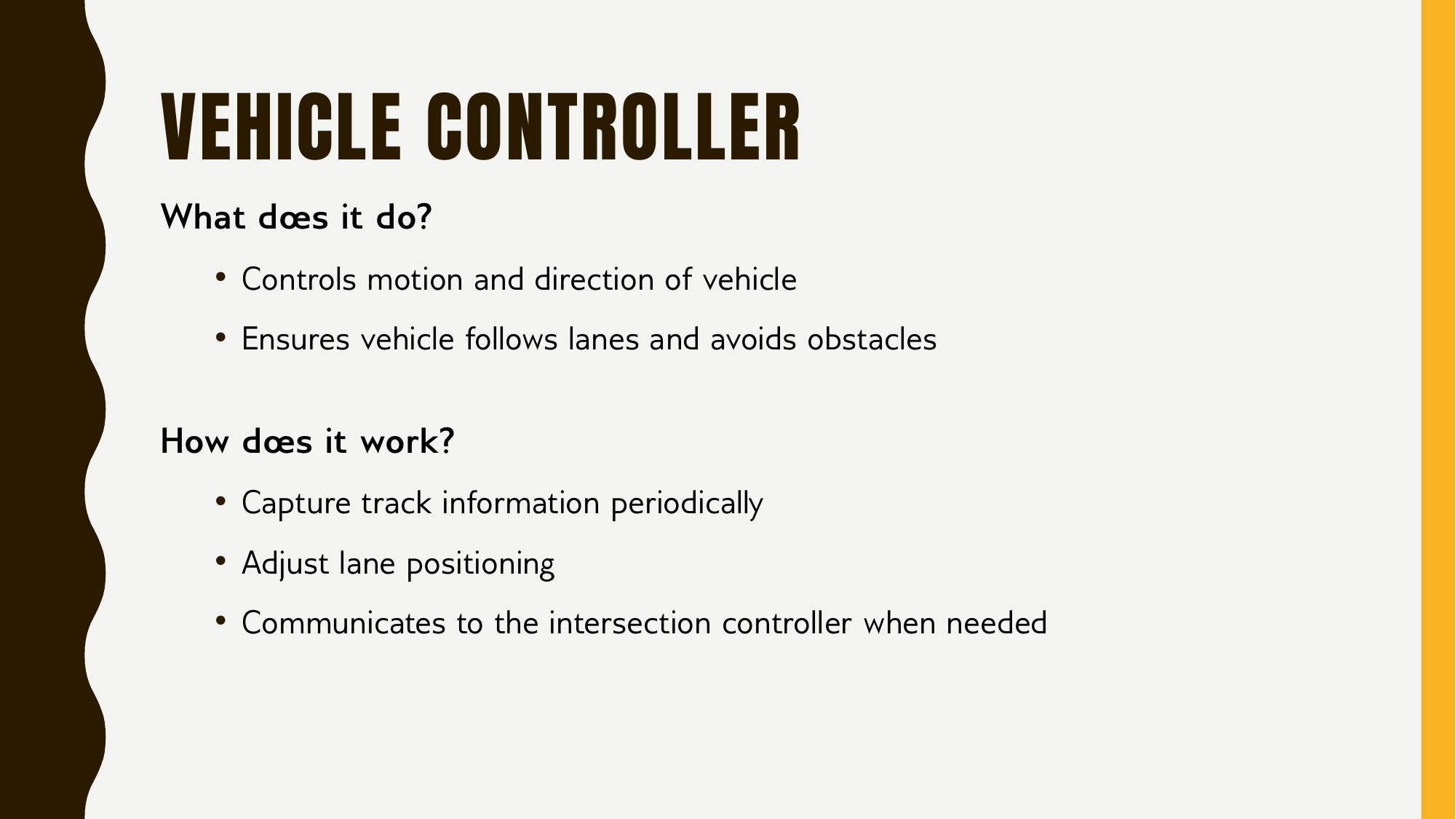

# VEHICLE CONTROLLER
What does it do?
Controls motion and direction of vehicle
Ensures vehicle follows lanes and avoids obstacles

How does it work?
Capture track information periodically
Adjust lane positioning
Communicates to the intersection controller when needed